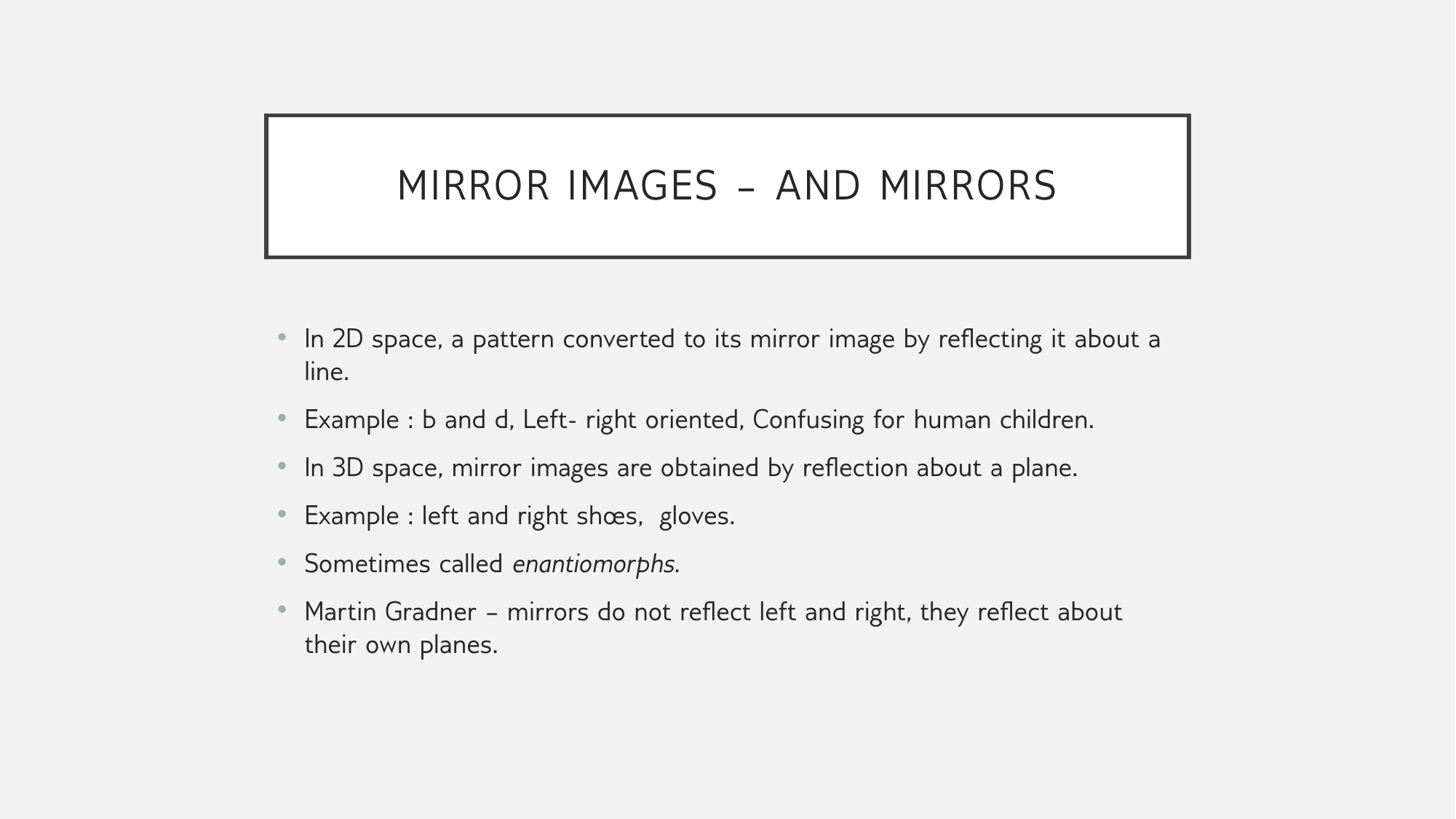

# Mirror images – and mirrors
In 2D space, a pattern converted to its mirror image by reflecting it about a line.
Example : b and d, Left- right oriented, Confusing for human children.
In 3D space, mirror images are obtained by reflection about a plane.
Example : left and right shoes,  gloves.
Sometimes called enantiomorphs.
Martin Gradner – mirrors do not reflect left and right, they reflect about their own planes.